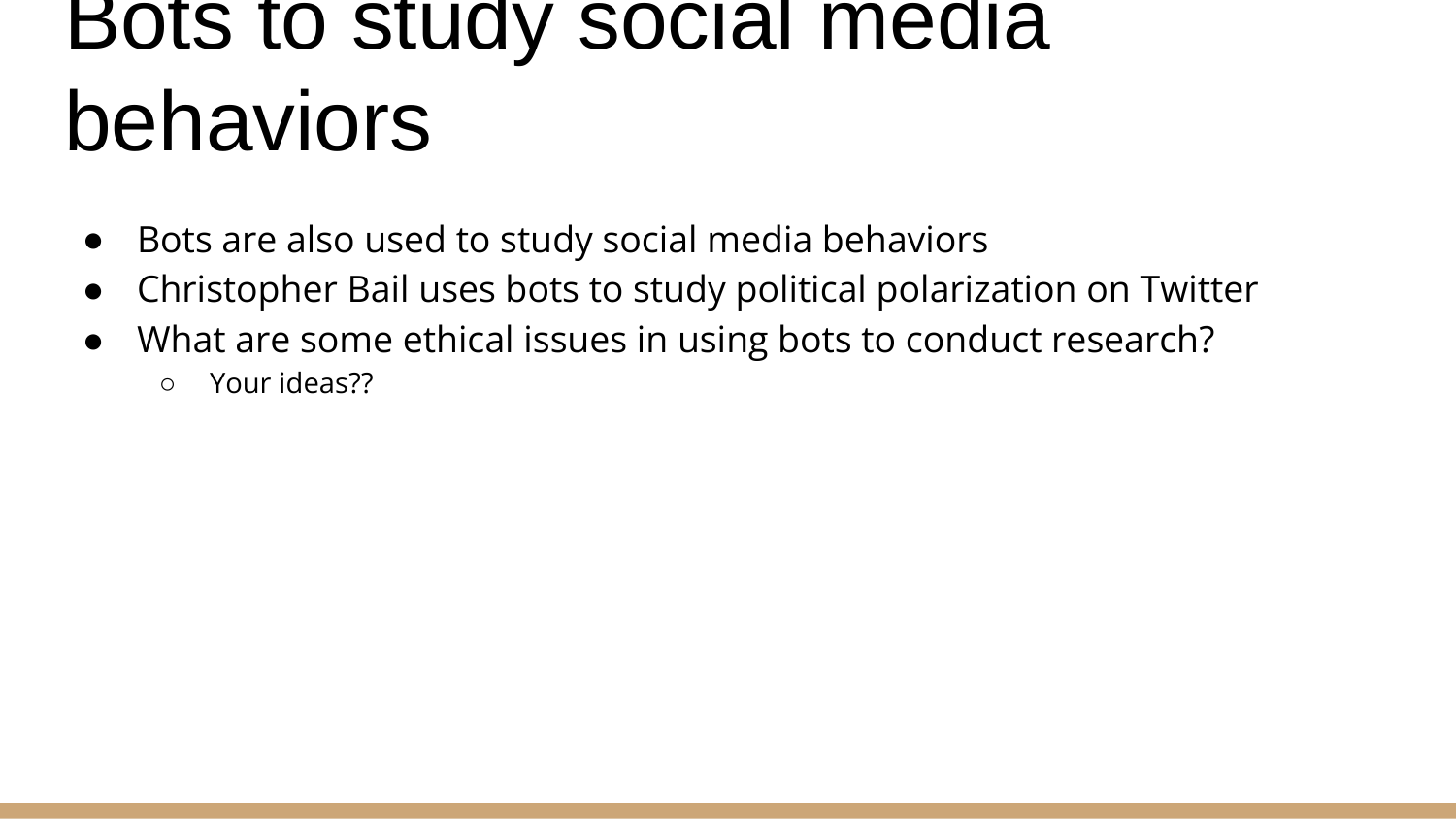

# Bots to study social media behaviors
Bots are also used to study social media behaviors
Christopher Bail uses bots to study political polarization on Twitter
What are some ethical issues in using bots to conduct research?
Your ideas??